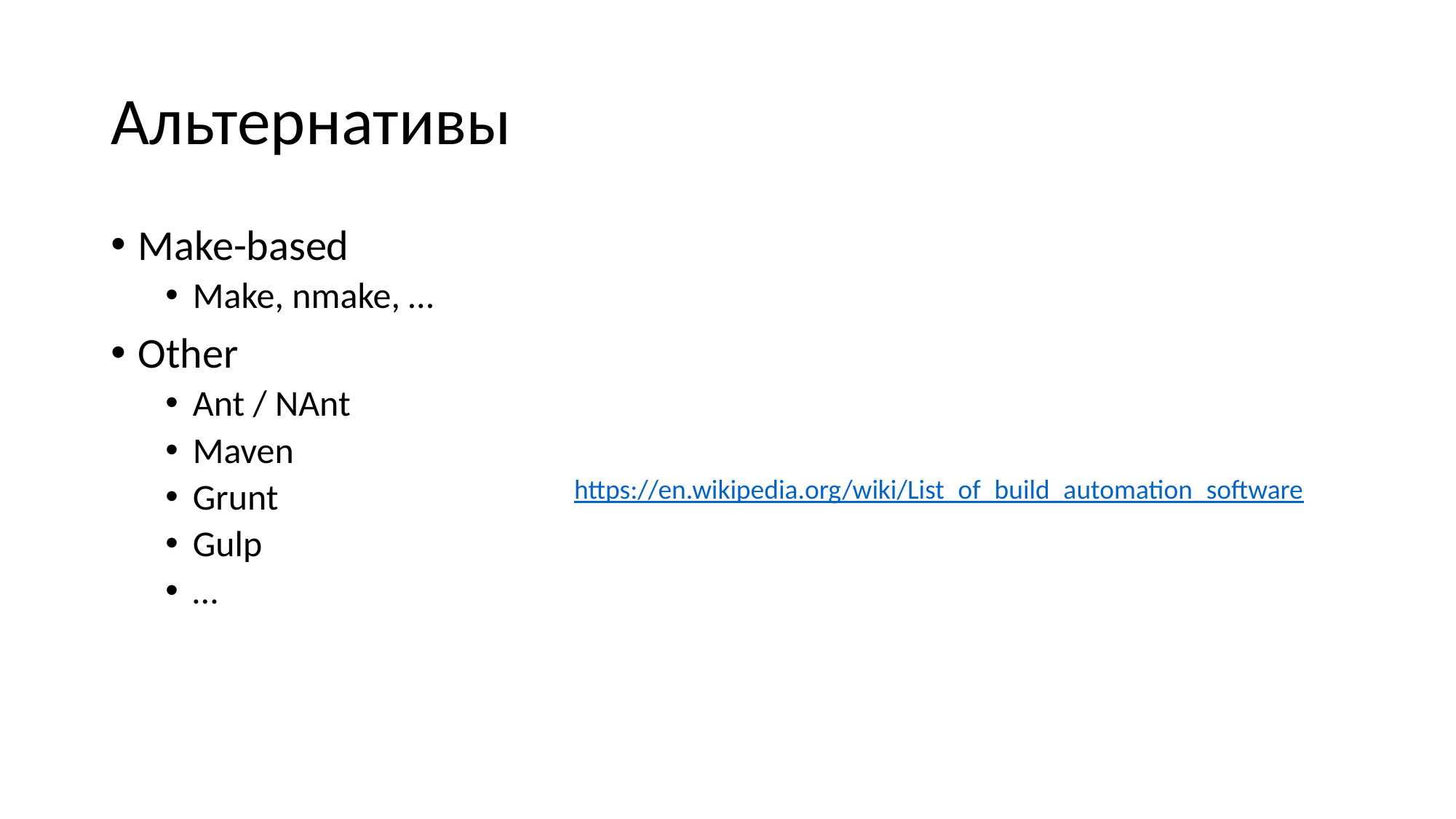

# Альтернативы
Make-based
Make, nmake, …
Other
Ant / NAnt
Maven
Grunt
Gulp
…

https://en.wikipedia.org/wiki/List_of_build_automation_software